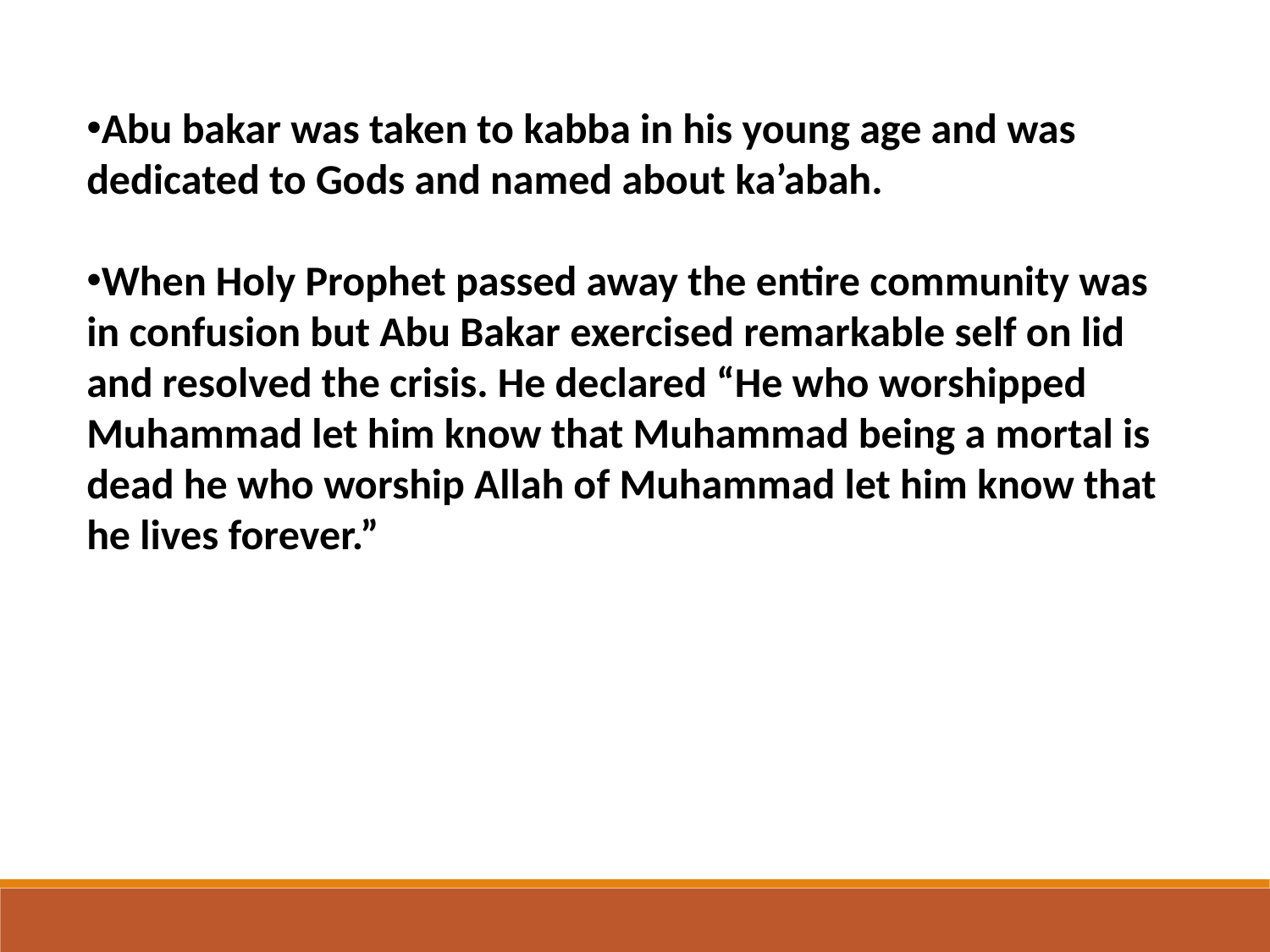

Abu bakar was taken to kabba in his young age and was dedicated to Gods and named about ka’abah.

When Holy Prophet passed away the entire community was in confusion but Abu Bakar exercised remarkable self on lid and resolved the crisis. He declared “He who worshipped Muhammad let him know that Muhammad being a mortal is dead he who worship Allah of Muhammad let him know that he lives forever.”